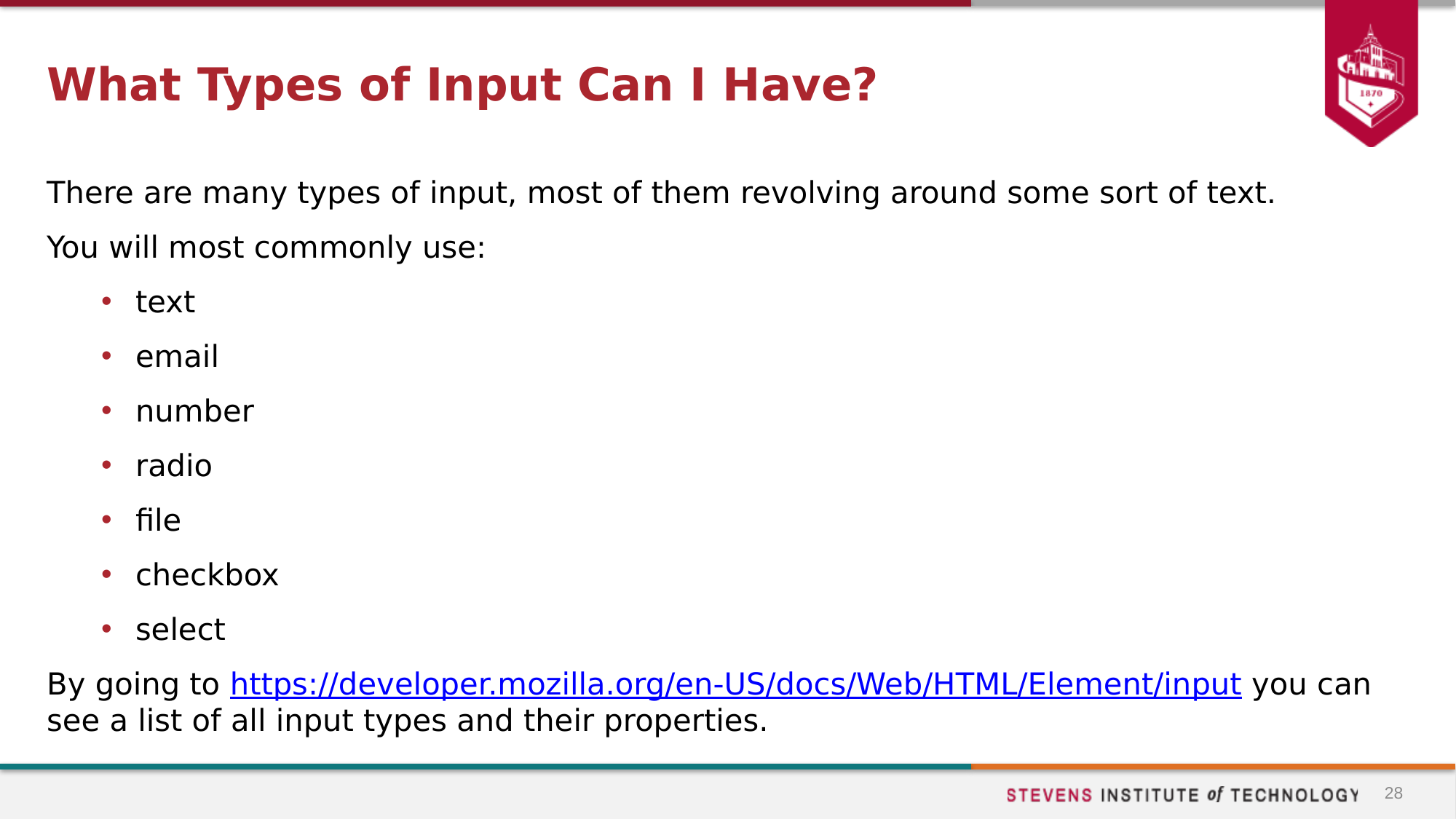

# What Types of Input Can I Have?
There are many types of input, most of them revolving around some sort of text.
You will most commonly use:
text
email
number
radio
file
checkbox
select
By going to https://developer.mozilla.org/en-US/docs/Web/HTML/Element/input you can see a list of all input types and their properties.
28